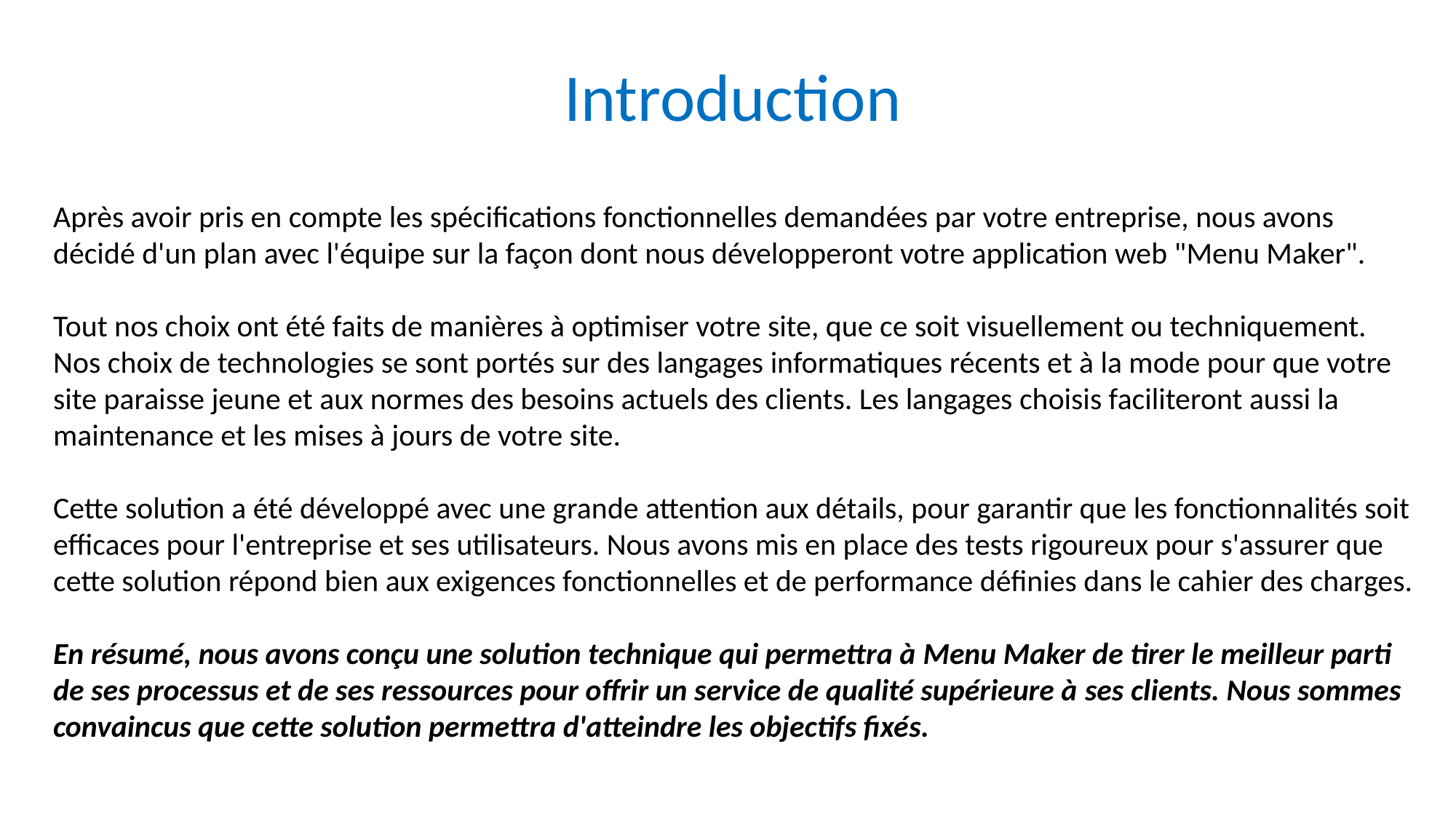

# Introduction
Après avoir pris en compte les spécifications fonctionnelles demandées par votre entreprise, nous avons décidé d'un plan avec l'équipe sur la façon dont nous développeront votre application web "Menu Maker".

Tout nos choix ont été faits de manières à optimiser votre site, que ce soit visuellement ou techniquement.
Nos choix de technologies se sont portés sur des langages informatiques récents et à la mode pour que votre site paraisse jeune et aux normes des besoins actuels des clients. Les langages choisis faciliteront aussi la maintenance et les mises à jours de votre site.

Cette solution a été développé avec une grande attention aux détails, pour garantir que les fonctionnalités soit efficaces pour l'entreprise et ses utilisateurs. Nous avons mis en place des tests rigoureux pour s'assurer que cette solution répond bien aux exigences fonctionnelles et de performance définies dans le cahier des charges.

En résumé, nous avons conçu une solution technique qui permettra à Menu Maker de tirer le meilleur parti de ses processus et de ses ressources pour offrir un service de qualité supérieure à ses clients. Nous sommes convaincus que cette solution permettra d'atteindre les objectifs fixés.